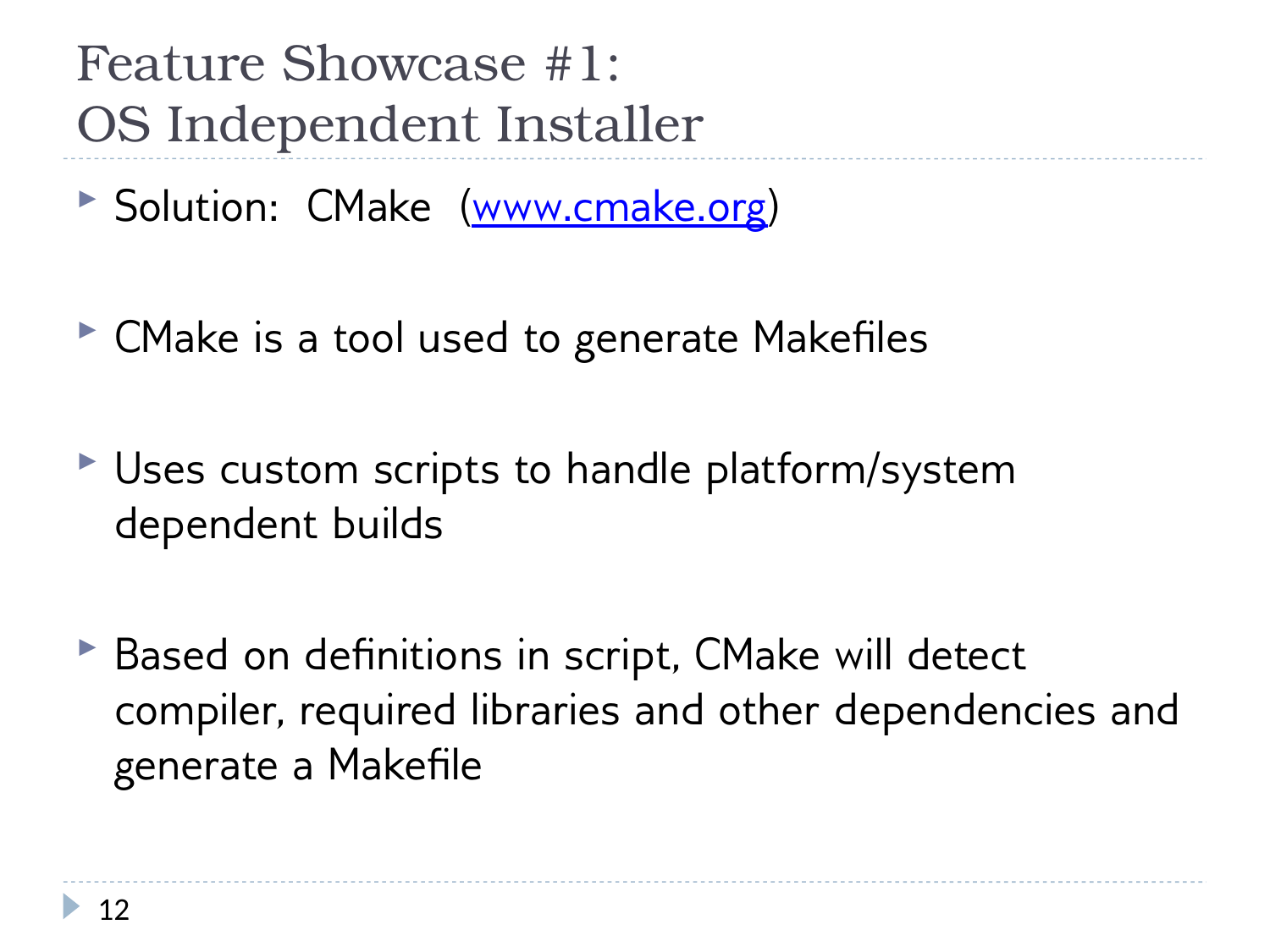

# Feature Showcase #1: OS Independent Installer
Solution:  CMake  (www.cmake.org)

CMake is a tool used to generate Makefiles

Uses custom scripts to handle platform/system dependent builds

Based on definitions in script, CMake will detect compiler, required libraries and other dependencies and generate a Makefile

12